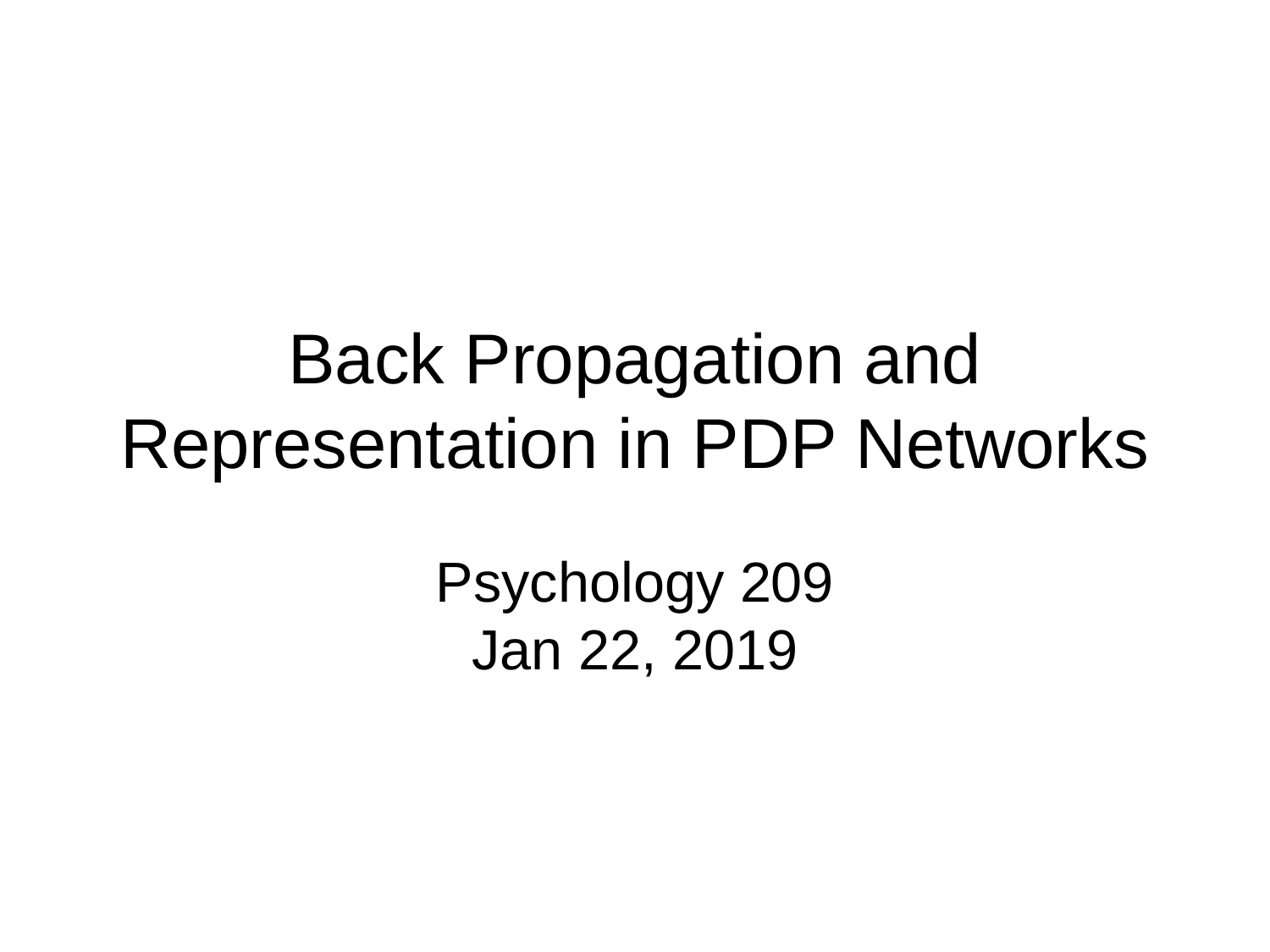

# Back Propagation and Representation in PDP Networks
Psychology 209
Jan 22, 2019